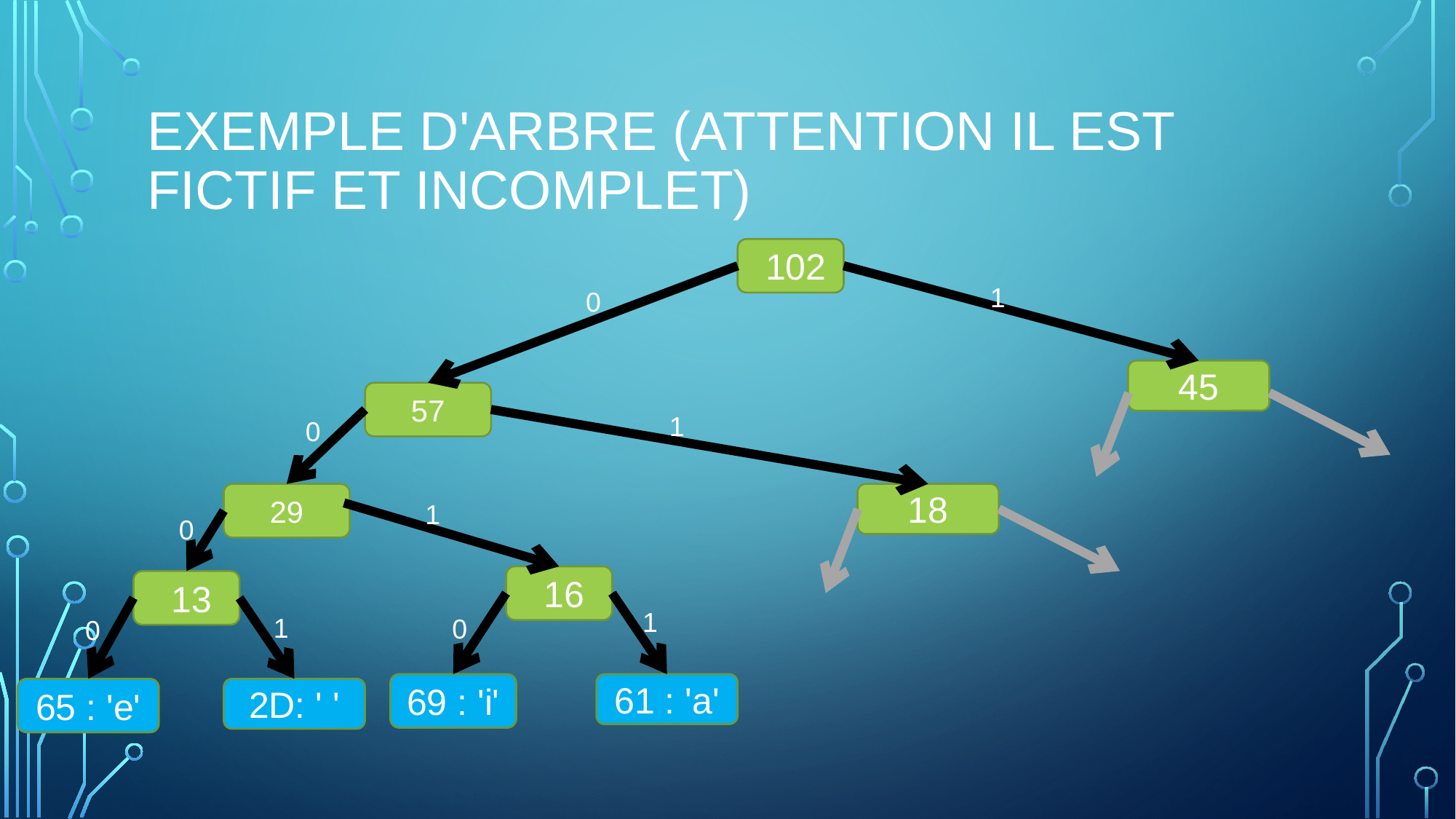

# Exemple d'arbre (Attention il est fictif et incomplet)
 102
1
0
45
57
1
0
29
18
1
0
 16
 13
1
1
0
0
69 : 'i'
61 : 'a'
65 : 'e'
2D: ' '